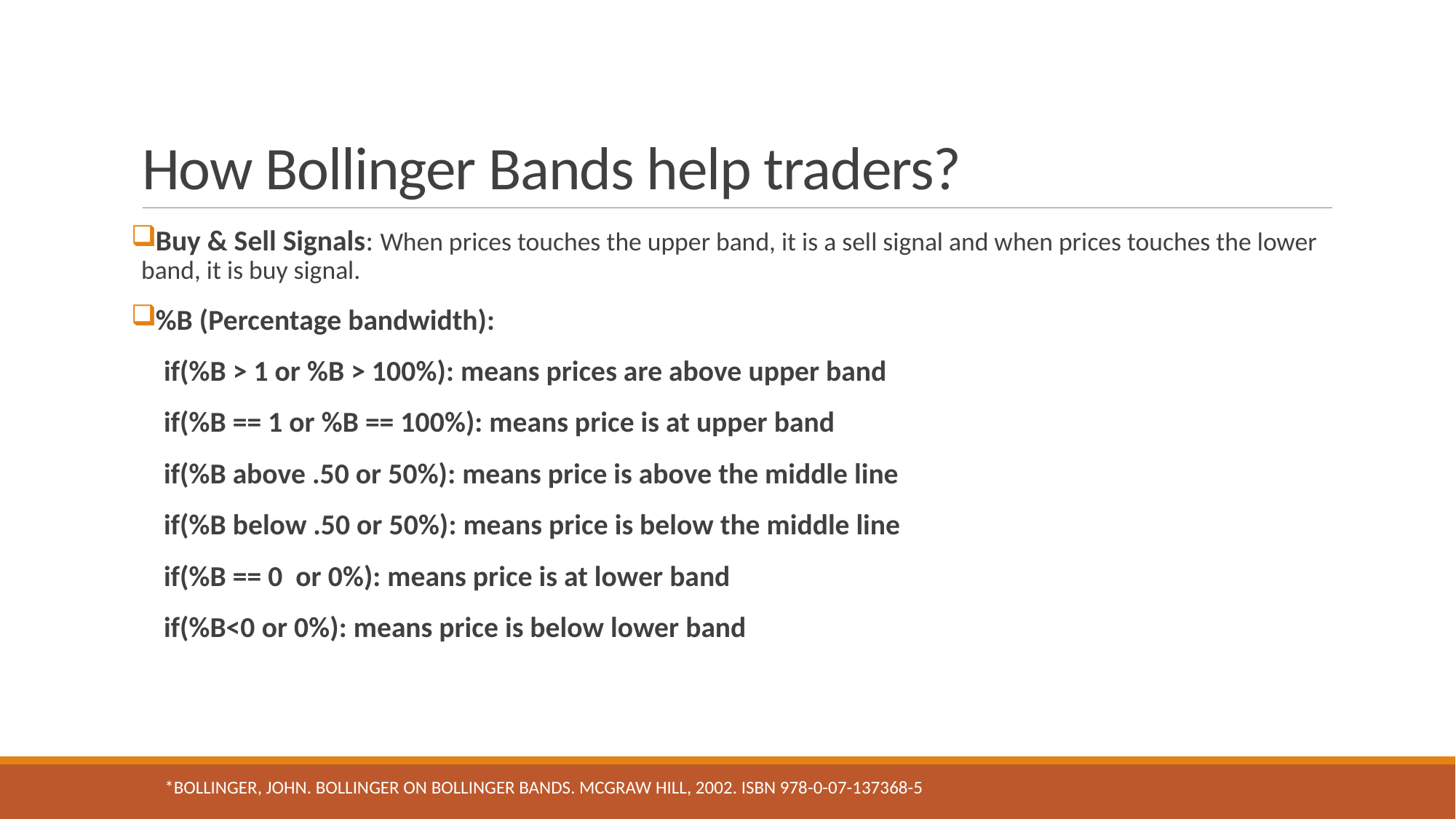

# How Bollinger Bands help traders?
Buy & Sell Signals: When prices touches the upper band, it is a sell signal and when prices touches the lower band, it is buy signal.
%B (Percentage bandwidth):
     if(%B > 1 or %B > 100%): means prices are above upper band
     if(%B == 1 or %B == 100%): means price is at upper band
     if(%B above .50 or 50%): means price is above the middle line
     if(%B below .50 or 50%): means price is below the middle line
     if(%B == 0  or 0%): means price is at lower band
     if(%B<0 or 0%): means price is below lower band

*Bollinger, John. Bollinger on Bollinger Bands. McGraw Hill, 2002. ISBN 978-0-07-137368-5